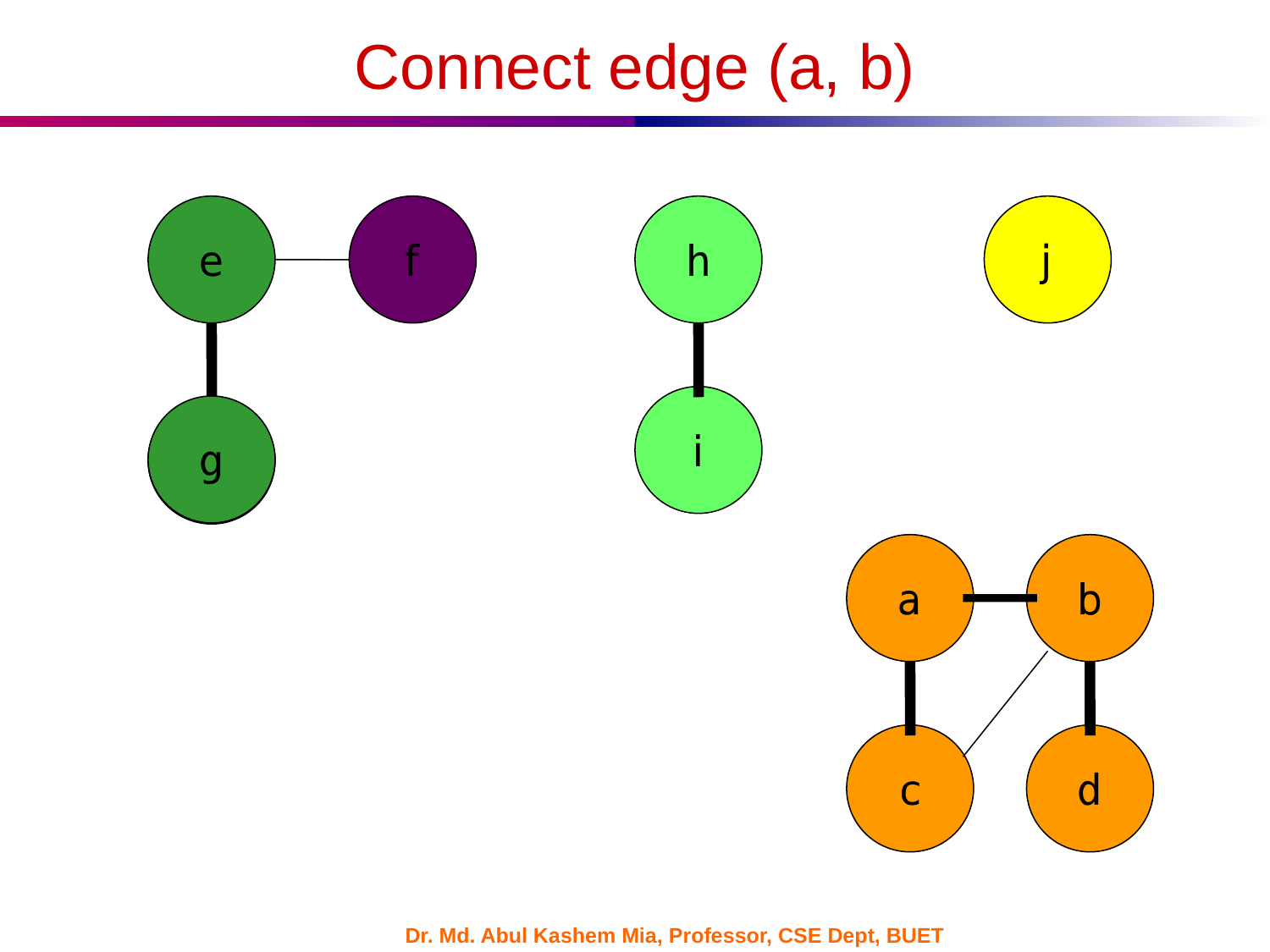

# Connect edge (a, b)
e
f
h
j

i
g
g
a
b

c
d